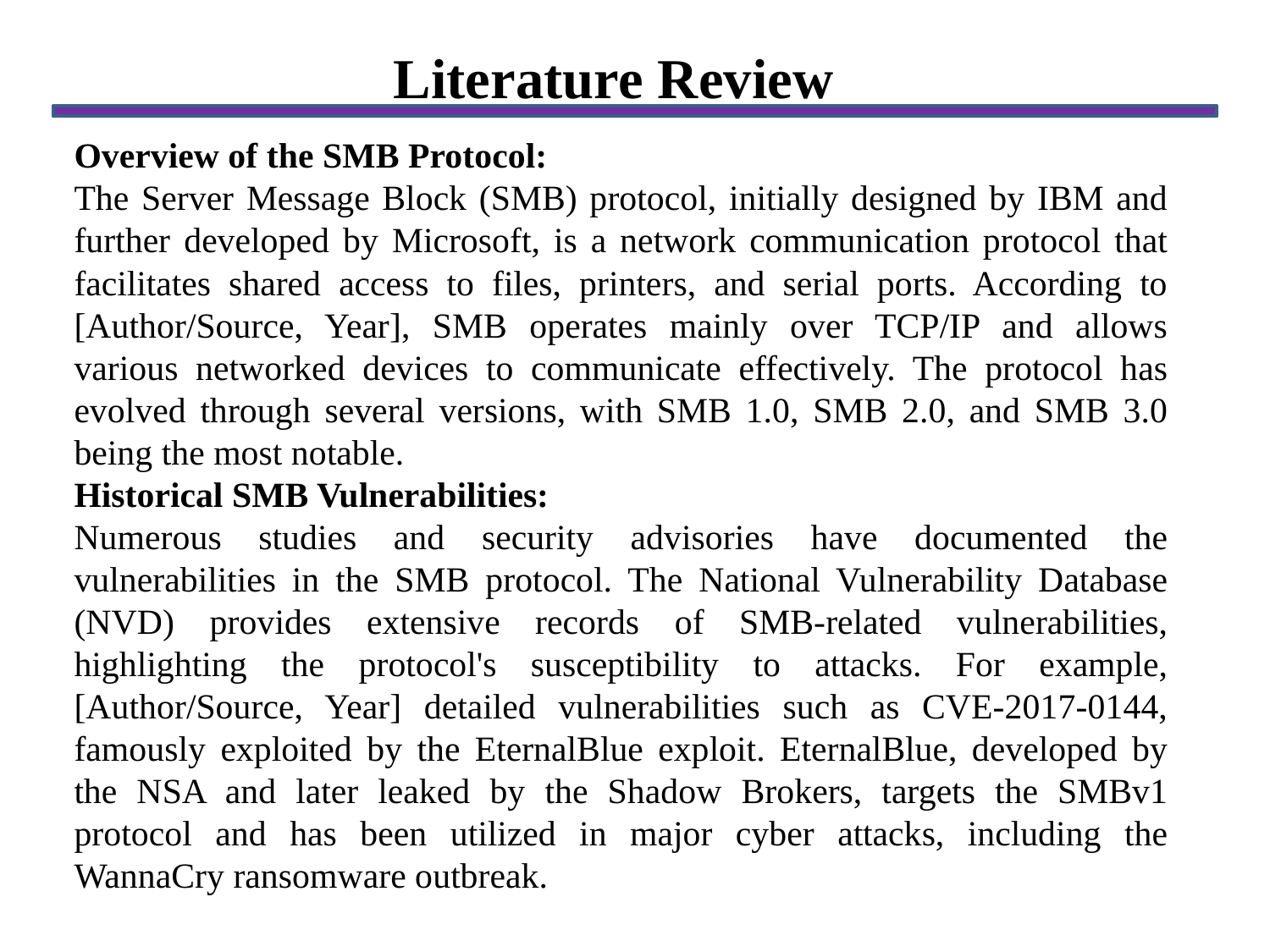

Literature Review

Overview of the SMB Protocol:
The Server Message Block (SMB) protocol, initially designed by IBM and further developed by Microsoft, is a network communication protocol that facilitates shared access to files, printers, and serial ports. According to [Author/Source, Year], SMB operates mainly over TCP/IP and allows various networked devices to communicate effectively. The protocol has evolved through several versions, with SMB 1.0, SMB 2.0, and SMB 3.0 being the most notable.
Historical SMB Vulnerabilities:
Numerous studies and security advisories have documented the vulnerabilities in the SMB protocol. The National Vulnerability Database (NVD) provides extensive records of SMB-related vulnerabilities, highlighting the protocol's susceptibility to attacks. For example, [Author/Source, Year] detailed vulnerabilities such as CVE-2017-0144, famously exploited by the EternalBlue exploit. EternalBlue, developed by the NSA and later leaked by the Shadow Brokers, targets the SMBv1 protocol and has been utilized in major cyber attacks, including the WannaCry ransomware outbreak.